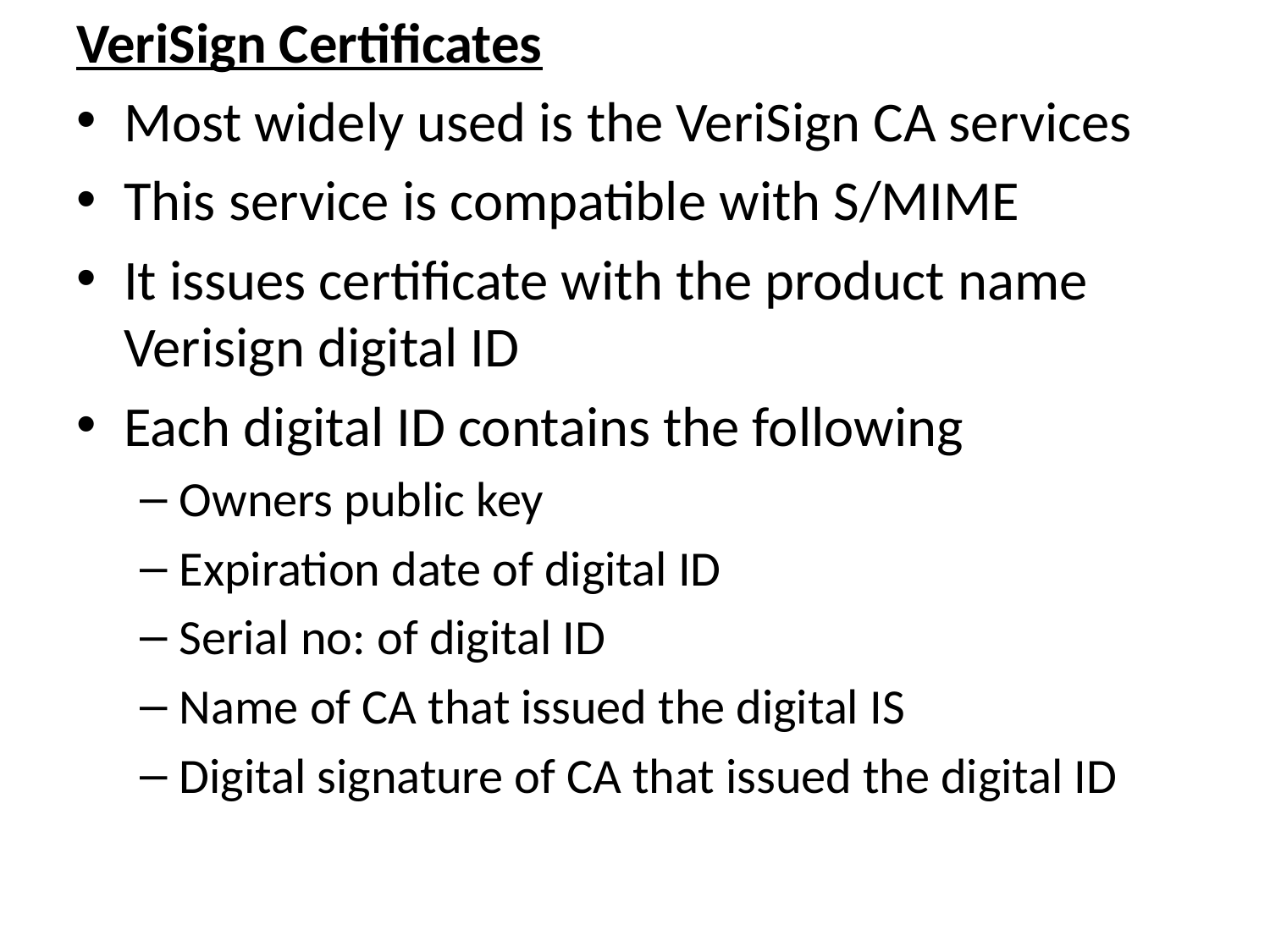

VeriSign Certificates
Most widely used is the VeriSign CA services
This service is compatible with S/MIME
It issues certificate with the product name Verisign digital ID
Each digital ID contains the following
Owners public key
Expiration date of digital ID
Serial no: of digital ID
Name of CA that issued the digital IS
Digital signature of CA that issued the digital ID